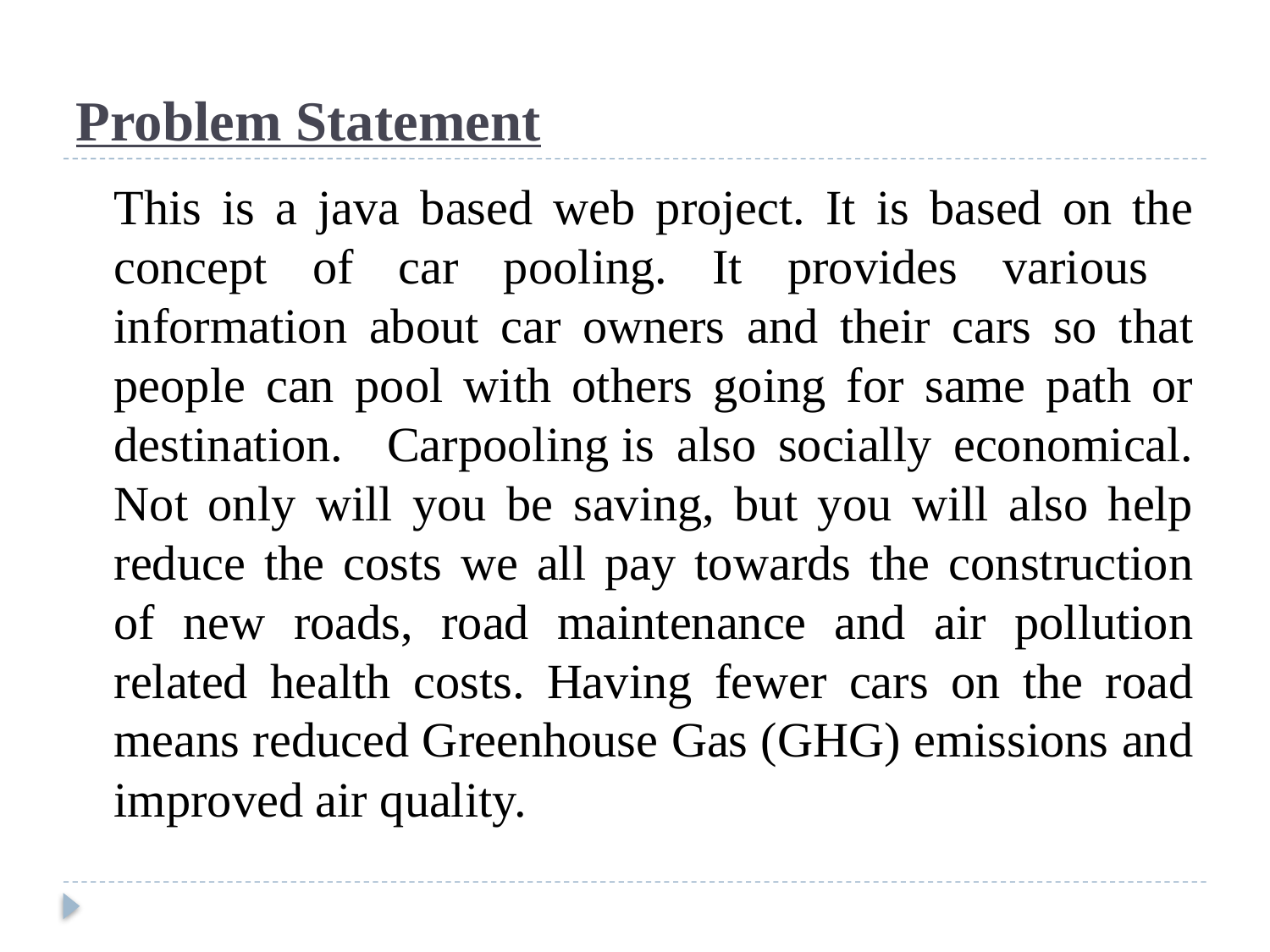

# Problem Statement
	This is a java based web project. It is based on the concept of car pooling. It provides various  information about car owners and their cars so that people can pool with others going for same path or destination.  Carpooling is also socially economical. Not only will you be saving, but you will also help reduce the costs we all pay towards the construction of new roads, road maintenance and air pollution related health costs. Having fewer cars on the road means reduced Greenhouse Gas (GHG) emissions and improved air quality.